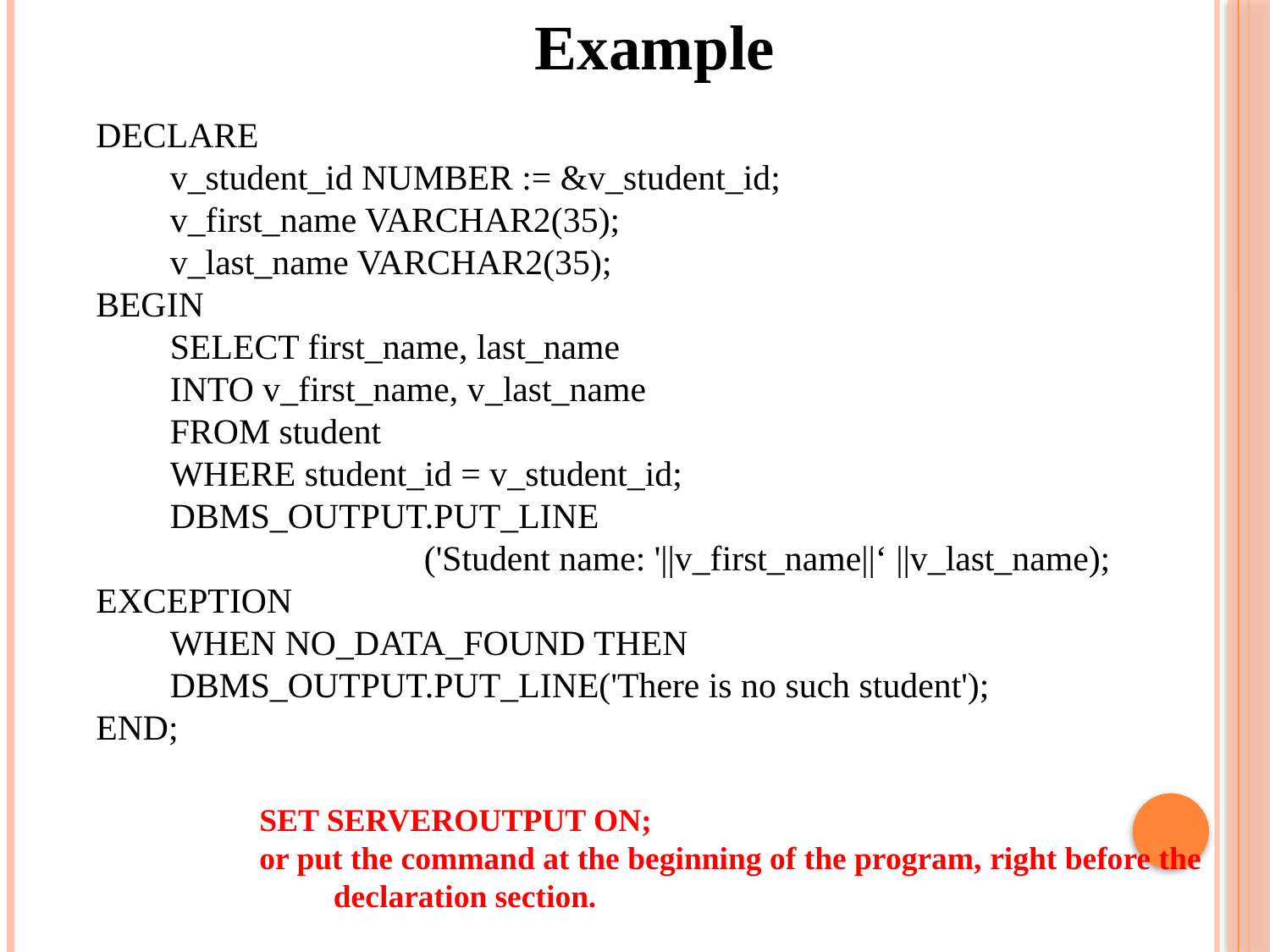

Example
DECLARE
	v_student_id NUMBER := &v_student_id;
	v_first_name VARCHAR2(35);
	v_last_name VARCHAR2(35);
BEGIN
	SELECT first_name, last_name
	INTO v_first_name, v_last_name
	FROM student
	WHERE student_id = v_student_id;
	DBMS_OUTPUT.PUT_LINE
			('Student name: '||v_first_name||‘ ||v_last_name);
EXCEPTION
	WHEN NO_DATA_FOUND THEN
	DBMS_OUTPUT.PUT_LINE('There is no such student');
END;

SET SERVEROUTPUT ON;
or put the command at the beginning of the program, right before the declaration section.